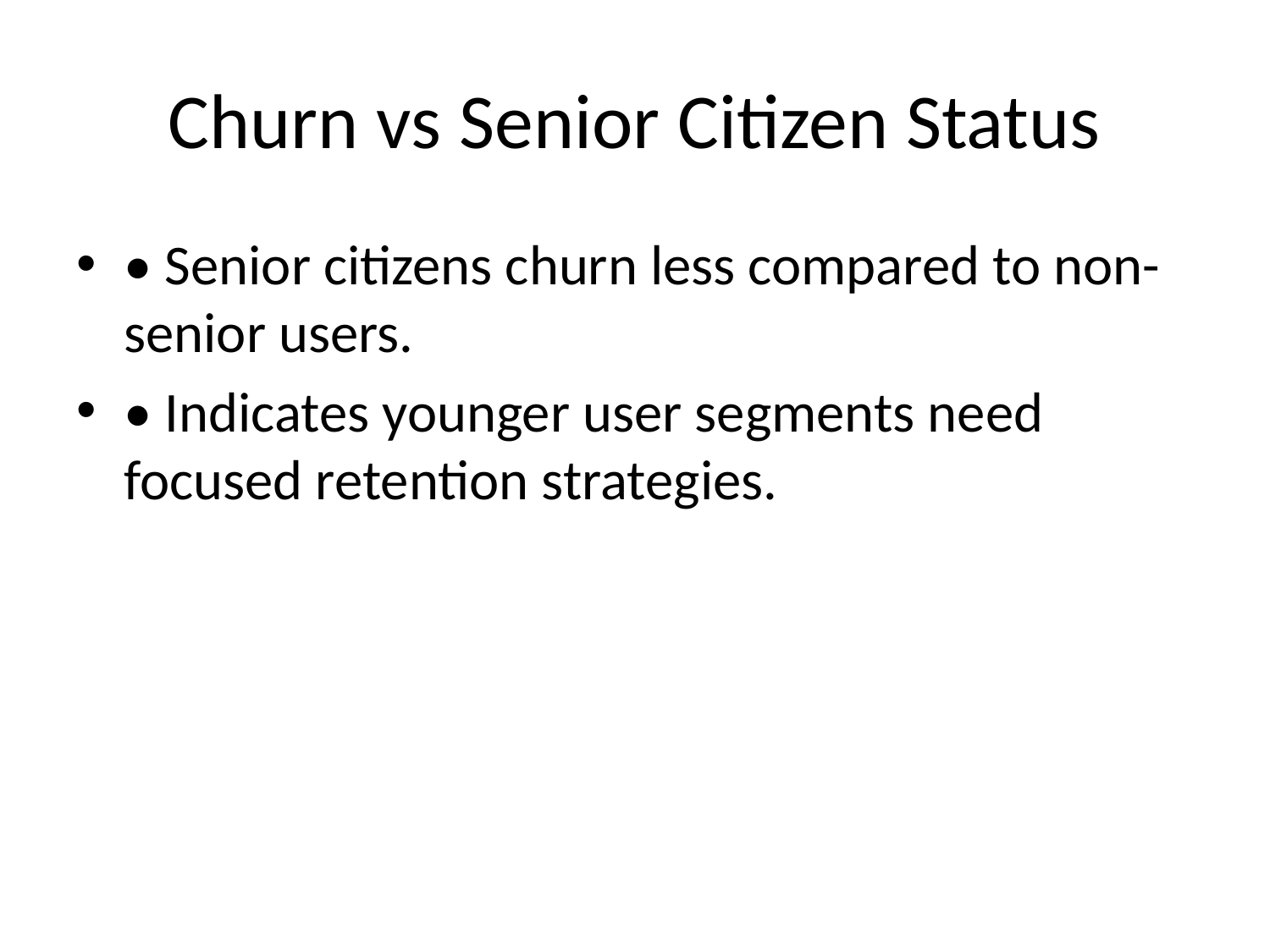

# Churn vs Senior Citizen Status
• Senior citizens churn less compared to non-senior users.
• Indicates younger user segments need focused retention strategies.